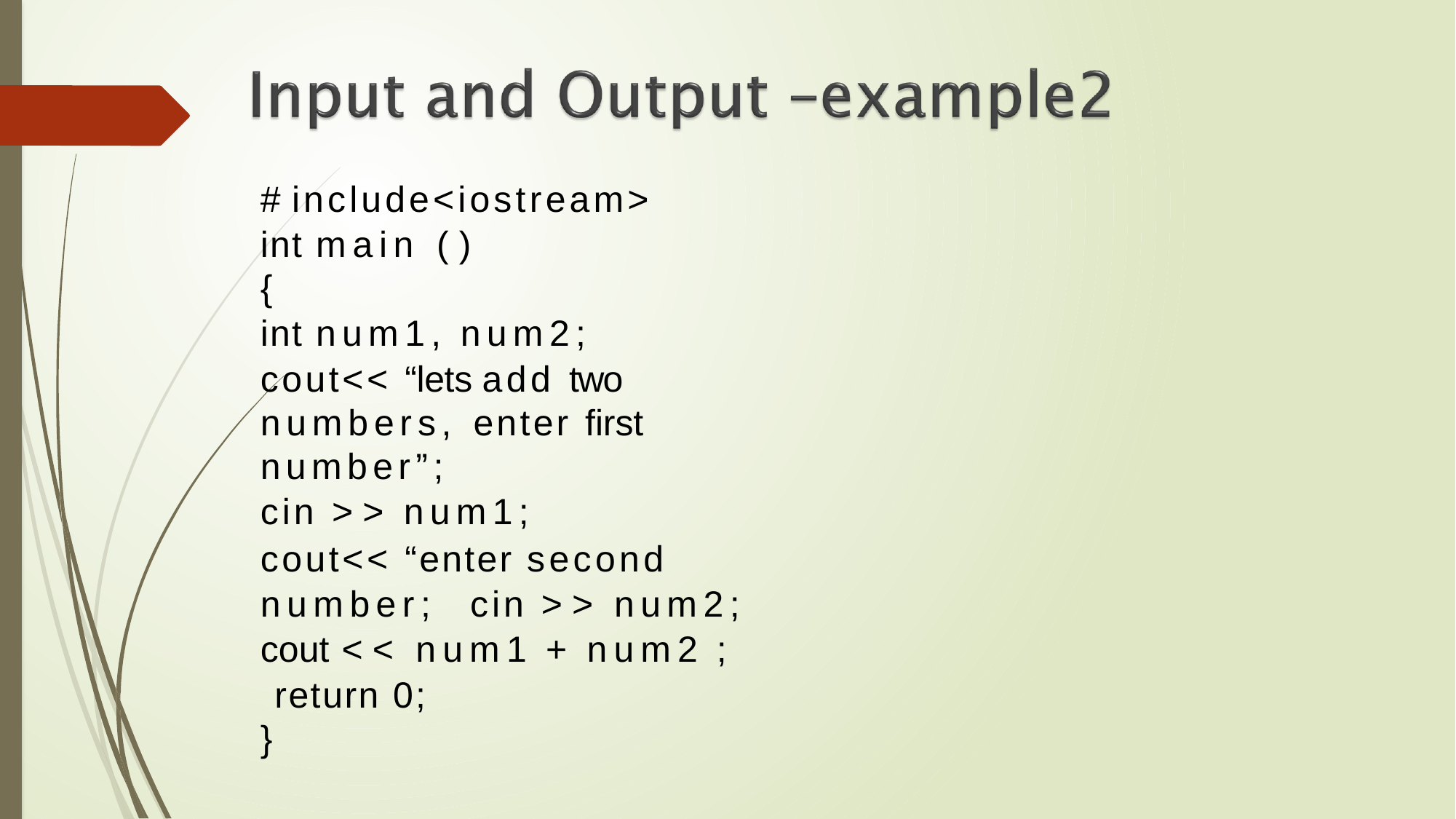

# include<iostream>  int main ( )
{
int num1, num2;
cout<< “lets add two numbers, enter first number”;
cin >> num1;
cout<< “enter second number;  cin >> num2;
cout << num1 + num2 ;  return 0;
}